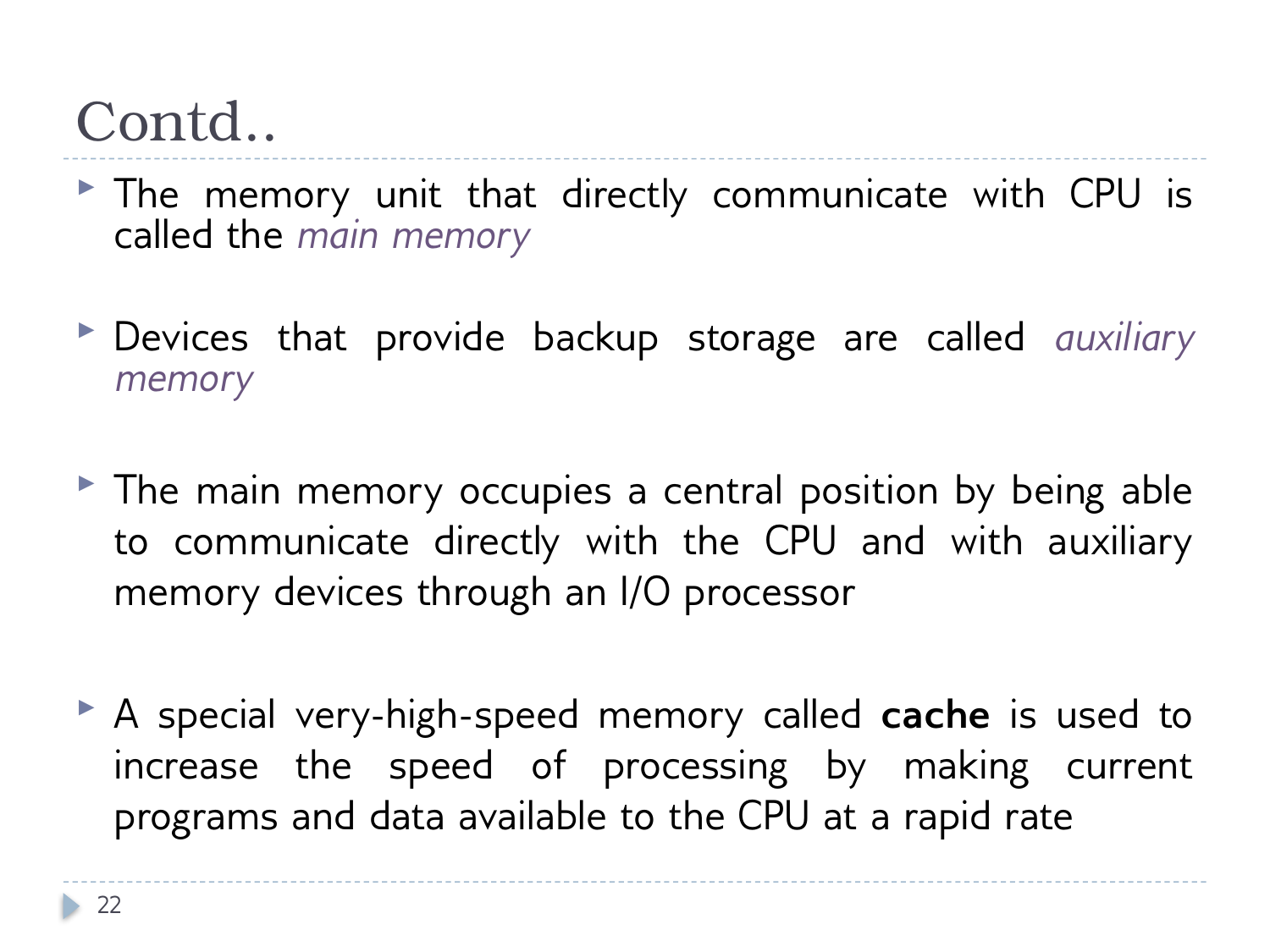

# Contd..
The memory unit that directly communicate with CPU is called the main memory

Devices that provide backup storage are called auxiliary memory

The main memory occupies a central position by being able to communicate directly with the CPU and with auxiliary memory devices through an I/O processor

A special very-high-speed memory called cache is used to increase the speed of processing by making current programs and data available to the CPU at a rapid rate

22